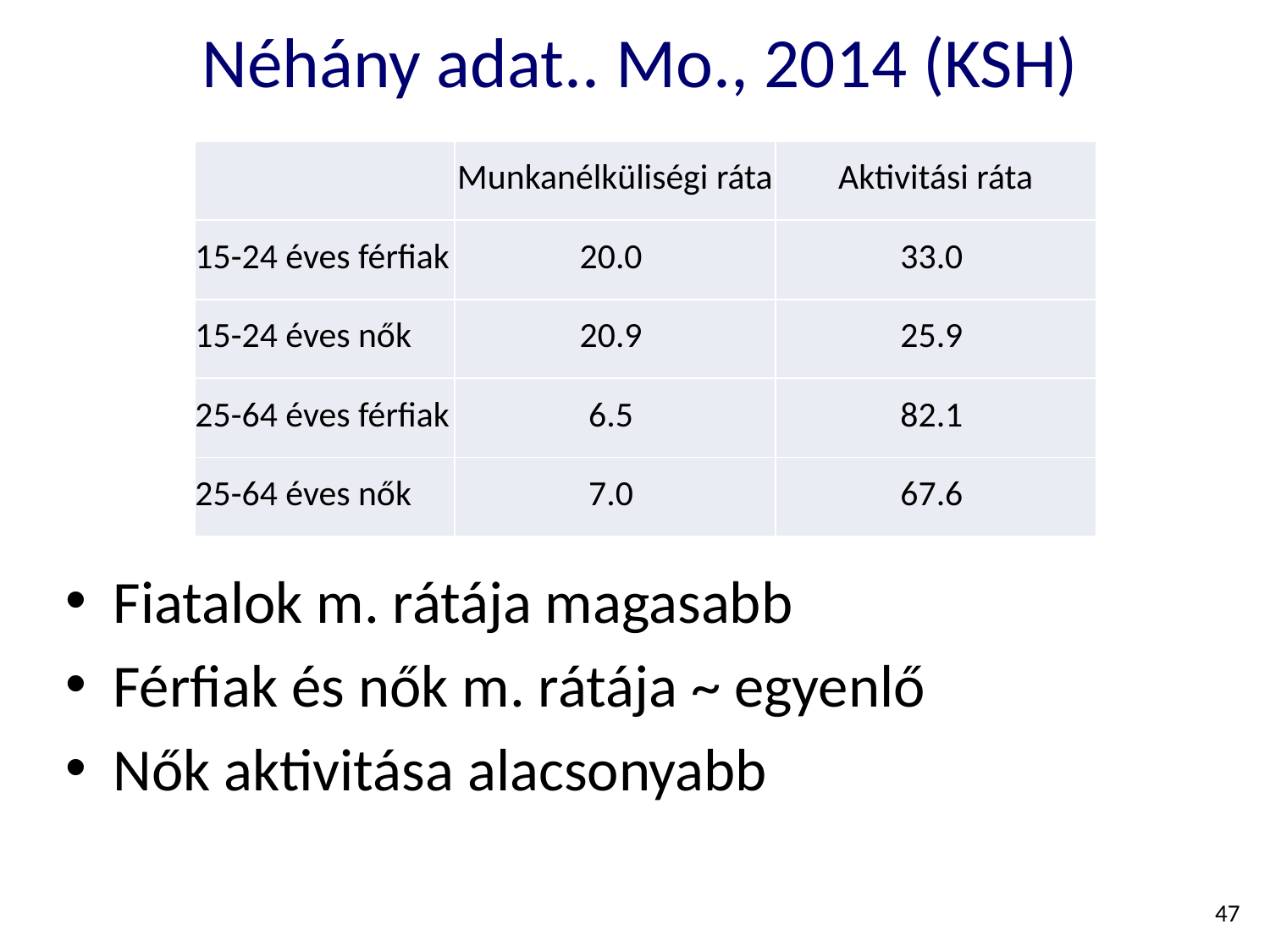

# Néhány adat.. Mo., 2014 (KSH)

Fiatalok m. rátája magasabb
Férfiak és nők m. rátája ~ egyenlő
Nők aktivitása alacsonyabb
|  | Munkanélküliségi ráta | Aktivitási ráta |
| --- | --- | --- |
| 15-24 éves férfiak | 20.0 | 33.0 |
| 15-24 éves nők | 20.9 | 25.9 |
| 25-64 éves férfiak | 6.5 | 82.1 |
| 25-64 éves nők | 7.0 | 67.6 |
47